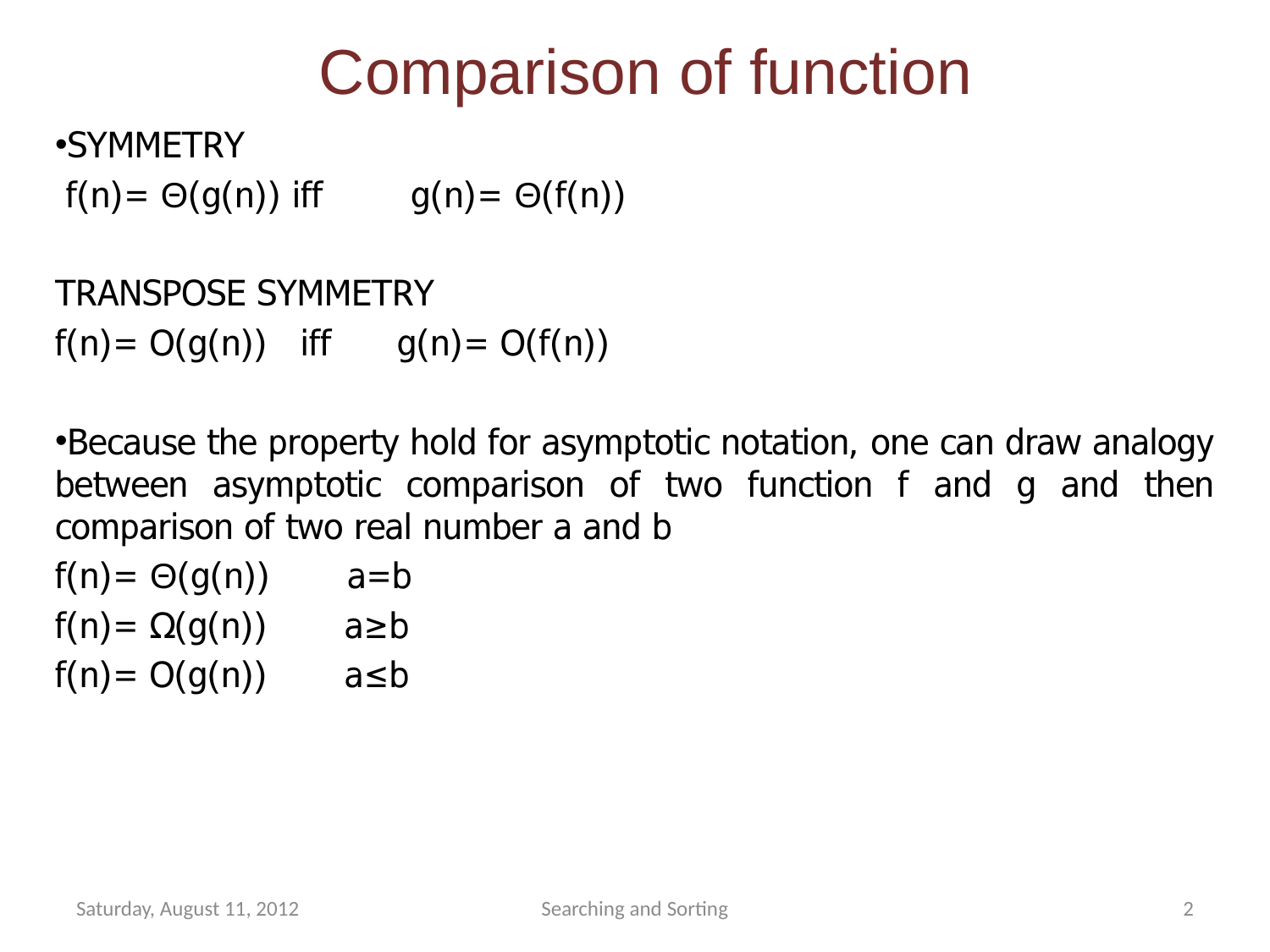

# Comparison of function
SYMMETRY
 f(n)= Θ(g(n)) iff        g(n)= Θ(f(n))

TRANSPOSE SYMMETRY
f(n)= O(g(n))   iff      g(n)= O(f(n))

Because the property hold for asymptotic notation, one can draw analogy between asymptotic comparison of two function f and g and then comparison of two real number a and b
f(n)= Θ(g(n))       a=b
f(n)= Ω(g(n))       a≥b
f(n)= O(g(n))       a≤b

Saturday, August 11, 2012
Searching and Sorting
2